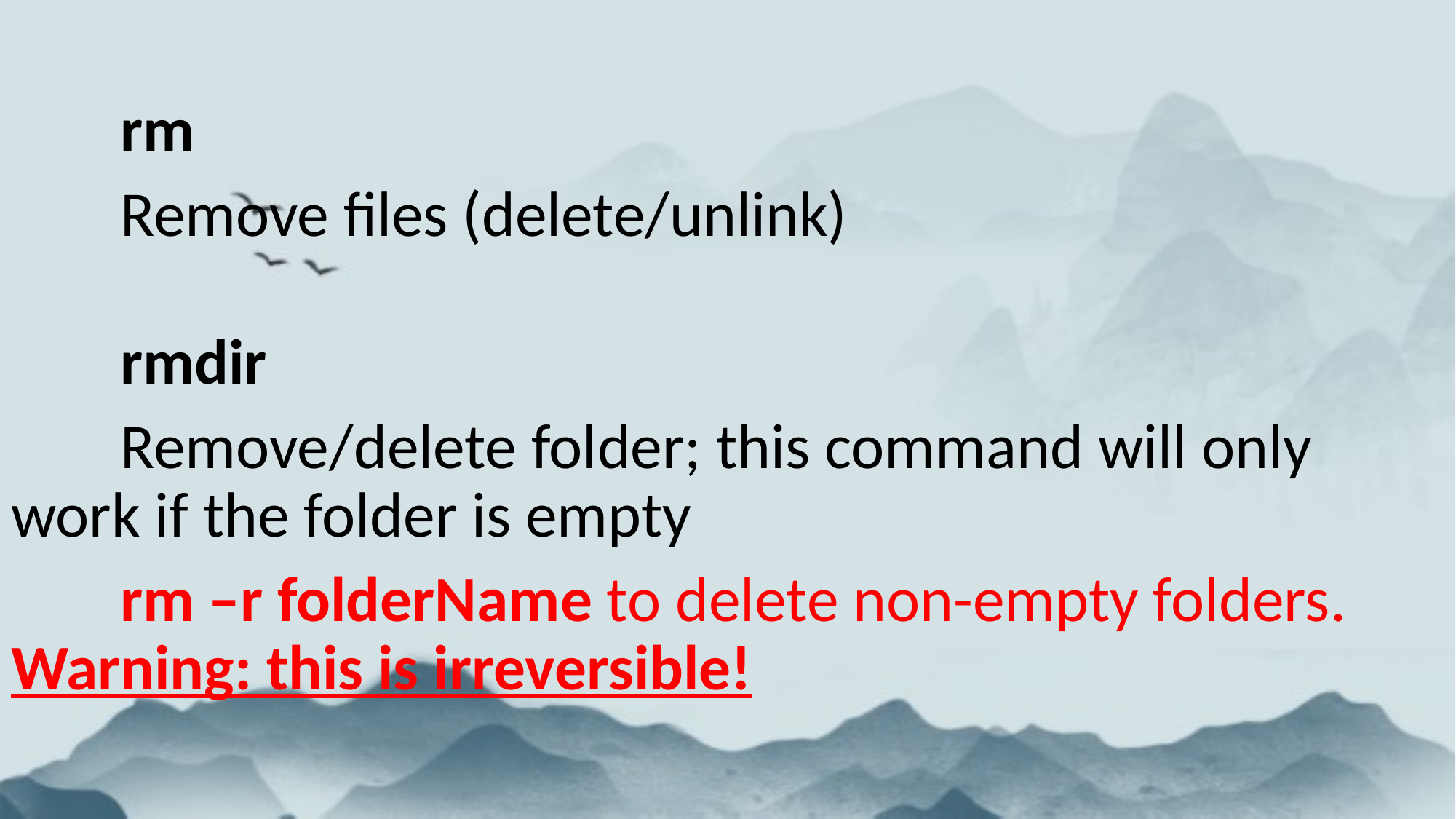

rm
	Remove files (delete/unlink)

	rmdir
	Remove/delete folder; this command will only 	work if the folder is empty
	rm –r folderName to delete non-empty folders. 	Warning: this is irreversible!